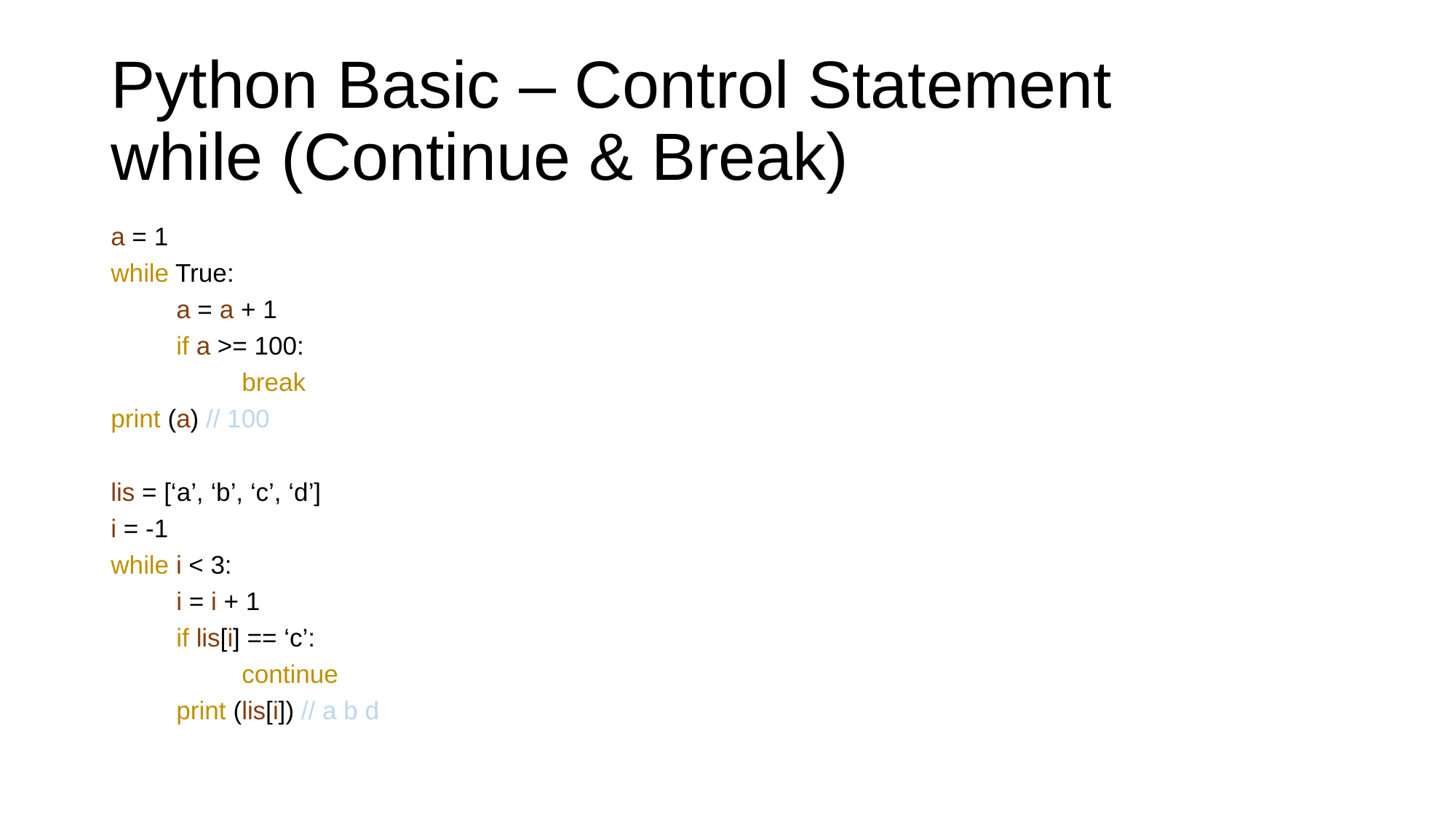

# Python Basic – Control Statement while (Continue & Break)
a = 1
while True:
	a = a + 1
	if a >= 100:
		break
print (a) // 100

lis = [‘a’, ‘b’, ‘c’, ‘d’]
i = -1
while i < 3:
	i = i + 1
	if lis[i] == ‘c’:
		continue
	print (lis[i]) // a b d